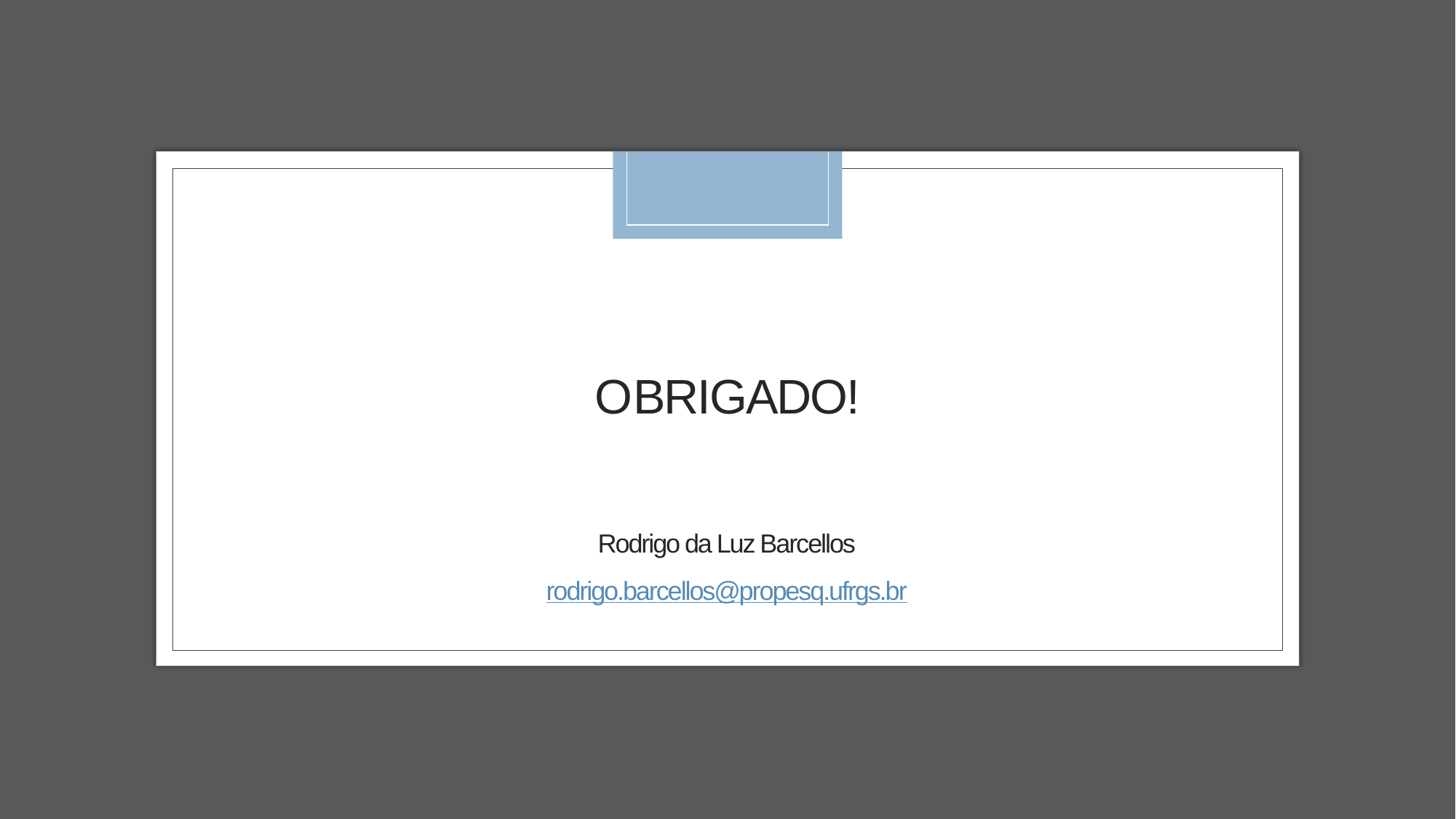

# Obrigado!
Rodrigo da Luz Barcellos
rodrigo.barcellos@propesq.ufrgs.br